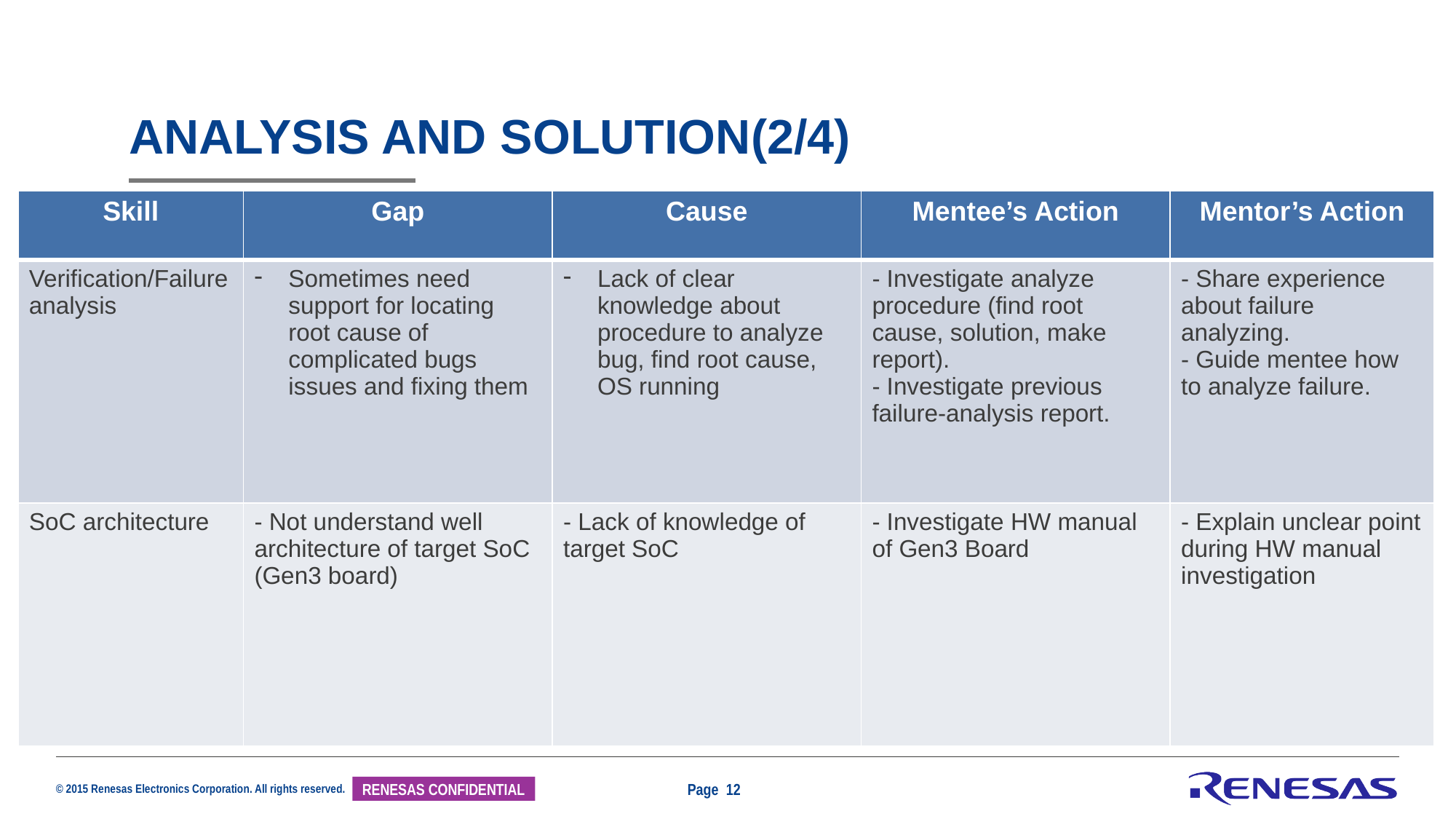

# Analysis and solution(2/4)
| Skill | Gap | Cause | Mentee’s Action | Mentor’s Action |
| --- | --- | --- | --- | --- |
| Verification/Failure analysis | Sometimes need support for locating root cause of complicated bugs issues and fixing them | Lack of clear knowledge about procedure to analyze bug, find root cause, OS running | - Investigate analyze procedure (find root cause, solution, make report). - Investigate previous failure-analysis report. | - Share experience about failure analyzing. - Guide mentee how to analyze failure. |
| SoC architecture | - Not understand well architecture of target SoC (Gen3 board) | - Lack of knowledge of target SoC | - Investigate HW manual of Gen3 Board | - Explain unclear point during HW manual investigation |

Page  12